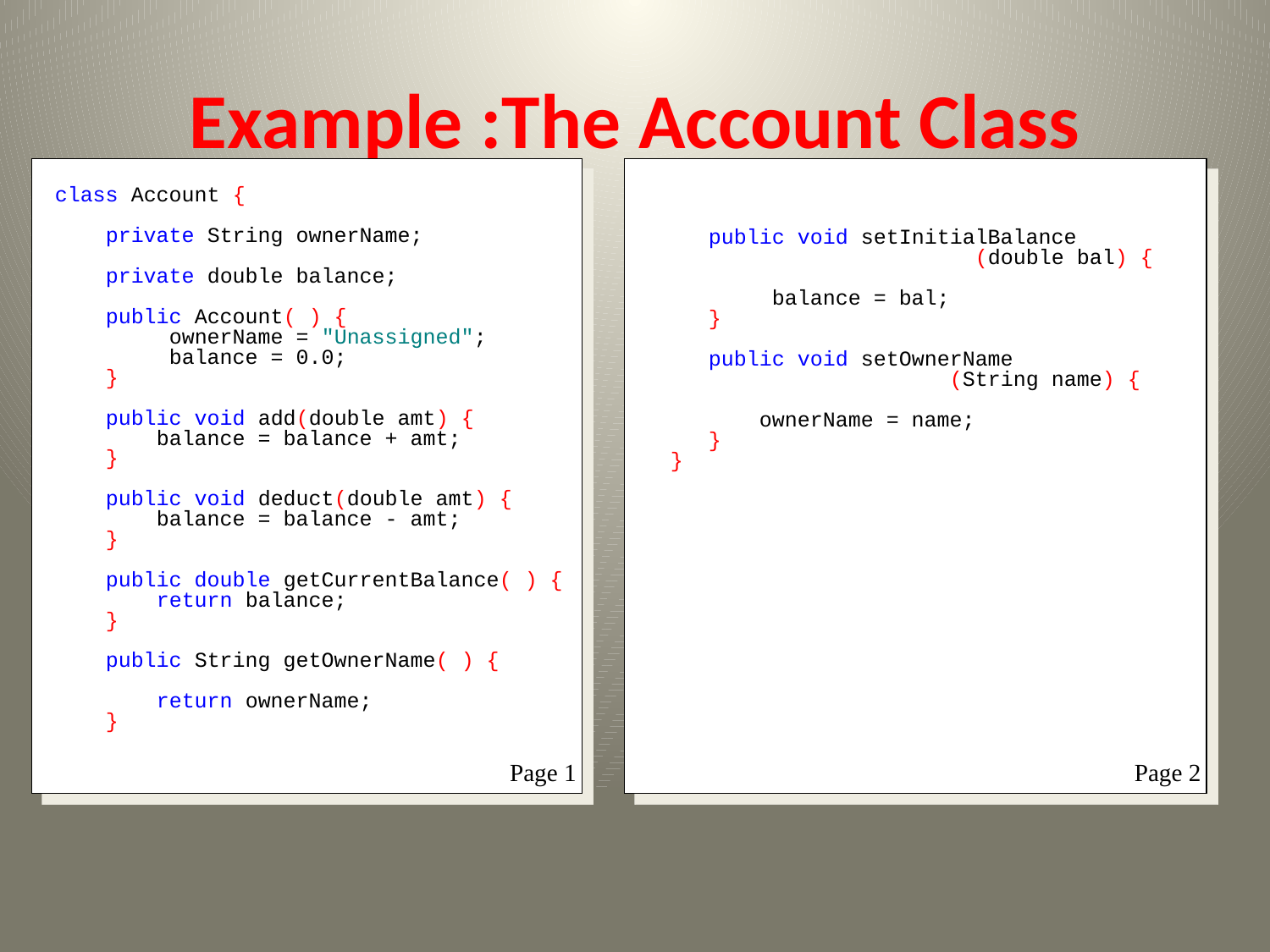

# Example :The Account Class

class Account {

    private String ownerName;

    private double balance;

    public Account( ) {
	    ownerName = "Unassigned";
	    balance = 0.0;
    }

    public void add(double amt) {
        balance = balance + amt;
    }

    public void deduct(double amt) {
        balance = balance - amt;
    }

    public double getCurrentBalance( ) {
        return balance;
    }

    public String getOwnerName( ) {

        return ownerName;
    }

    public void setInitialBalance
                         (double bal) {

         balance = bal;
    }

    public void setOwnerName
                       (String name) {

        ownerName = name;
    }
 }
Page 1
Page 2